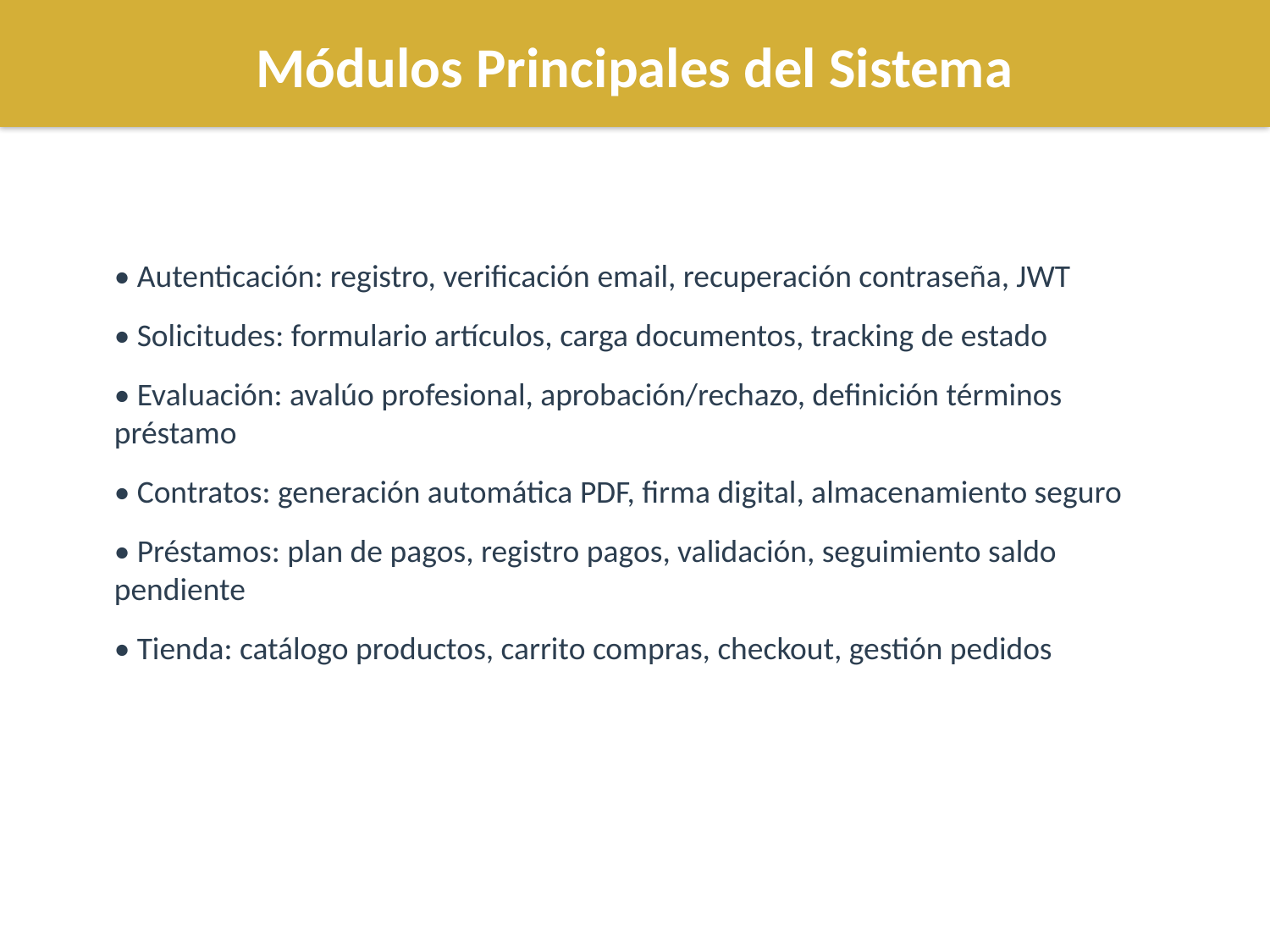

Módulos Principales del Sistema

• Autenticación: registro, verificación email, recuperación contraseña, JWT
• Solicitudes: formulario artículos, carga documentos, tracking de estado
• Evaluación: avalúo profesional, aprobación/rechazo, definición términos préstamo
• Contratos: generación automática PDF, firma digital, almacenamiento seguro
• Préstamos: plan de pagos, registro pagos, validación, seguimiento saldo pendiente
• Tienda: catálogo productos, carrito compras, checkout, gestión pedidos